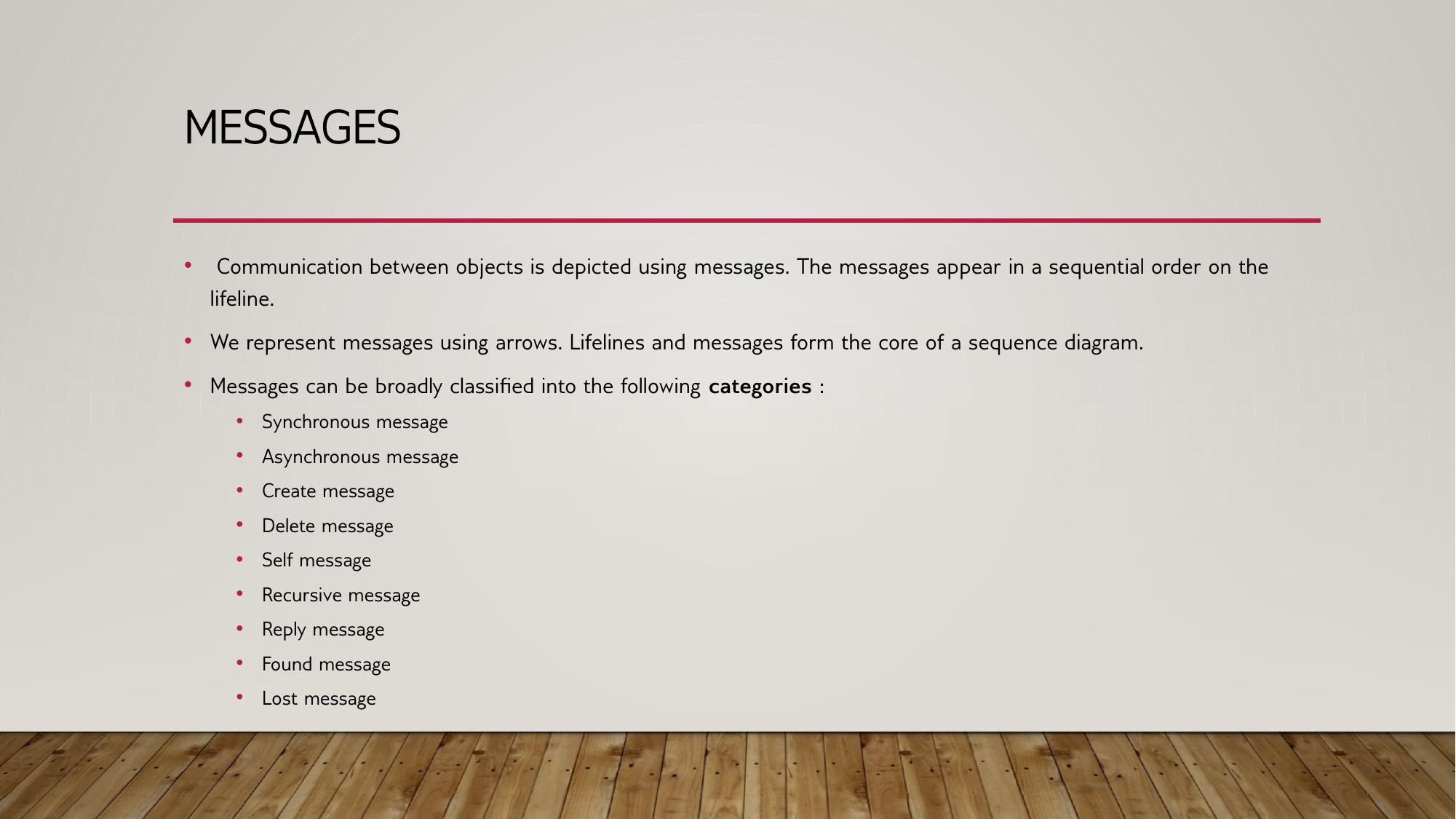

# messages
 Communication between objects is depicted using messages. The messages appear in a sequential order on the lifeline.
We represent messages using arrows. Lifelines and messages form the core of a sequence diagram.
Messages can be broadly classified into the following categories :
Synchronous message
Asynchronous message
Create message
Delete message
Self message
Recursive message
Reply message
Found message
Lost message